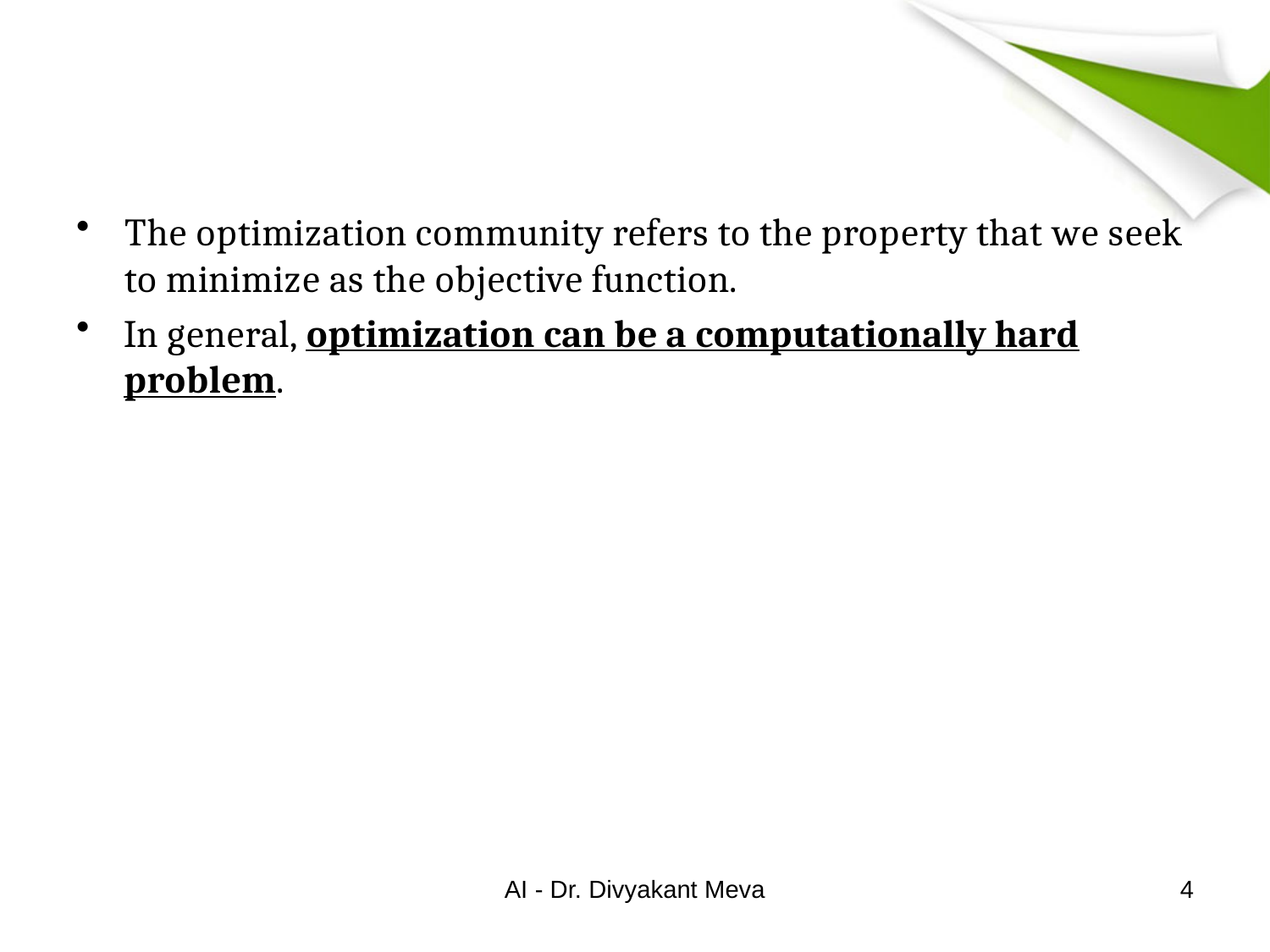

#
The optimization community refers to the property that we seek to minimize as the objective function.
In general, optimization can be a computationally hard problem.
AI - Dr. Divyakant Meva
4